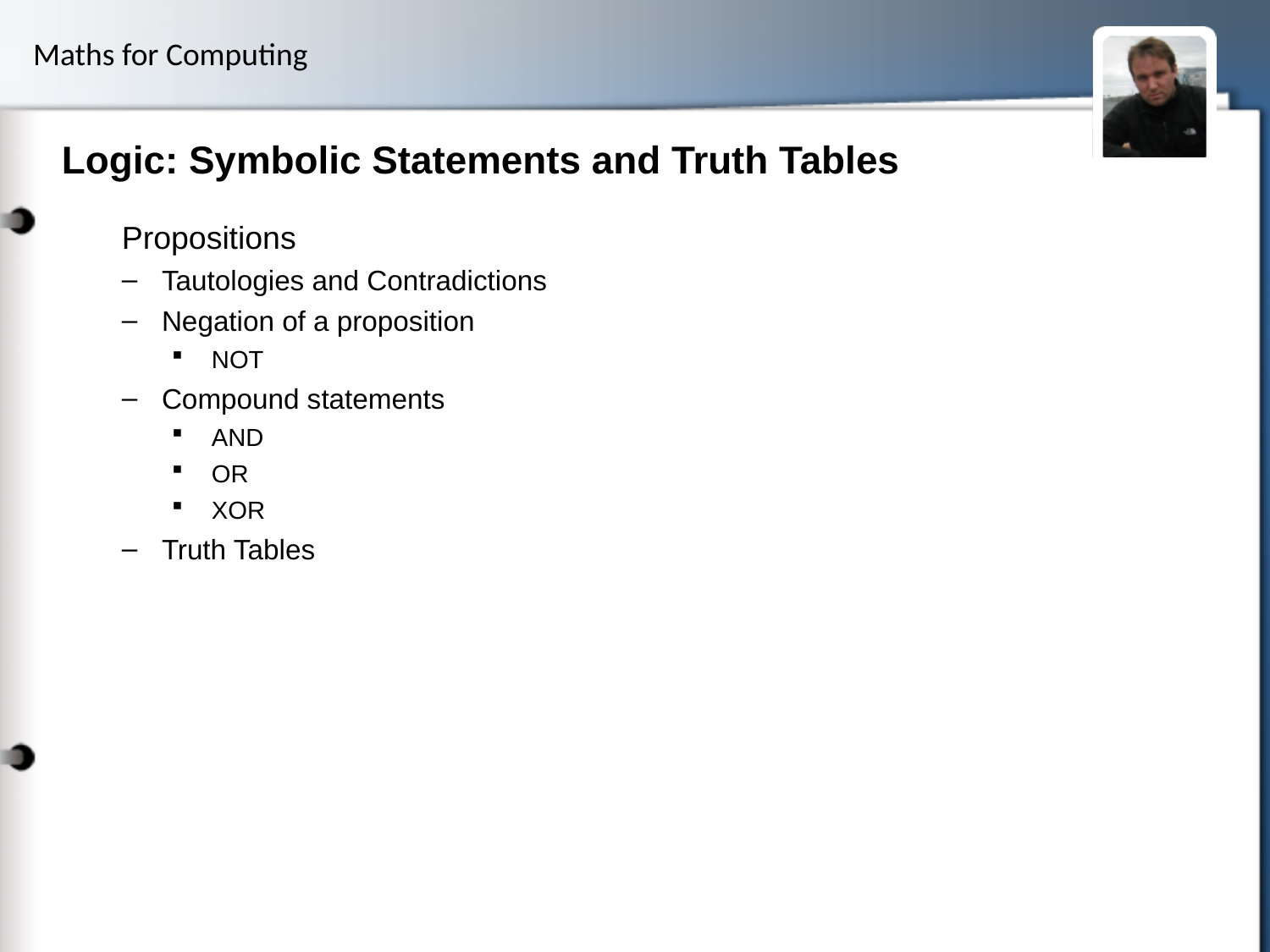

# Logic: Symbolic Statements and Truth Tables
Propositions
Tautologies and Contradictions
Negation of a proposition
NOT
Compound statements
AND
OR
XOR
Truth Tables